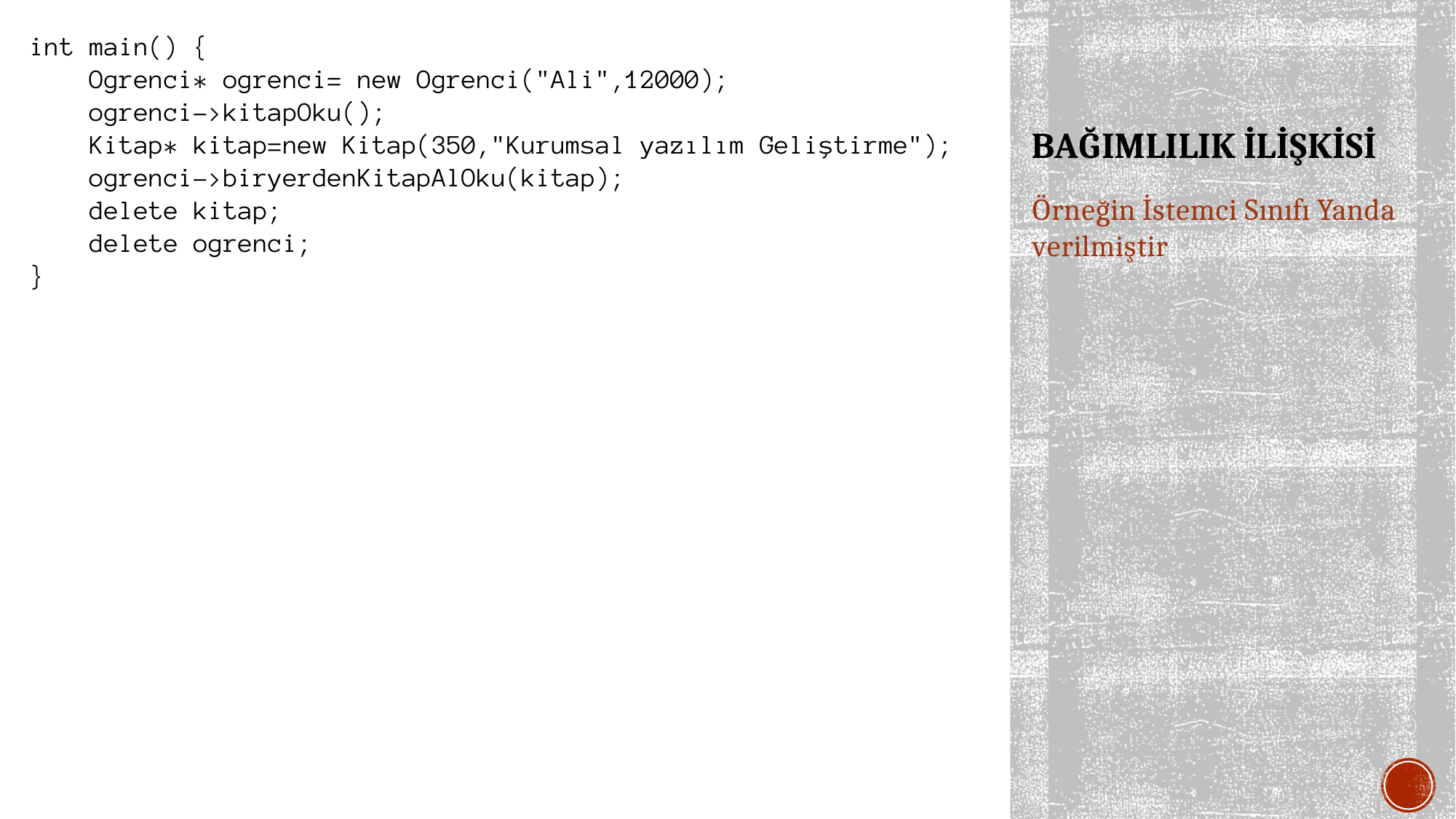

int main() {
    Ogrenci* ogrenci= new Ogrenci("Ali",12000);
    ogrenci->kitapOku();
    Kitap* kitap=new Kitap(350,"Kurumsal yazılım Geliştirme");
    ogrenci->biryerdenKitapAlOku(kitap);
    delete kitap;
    delete ogrenci;
}

# BAĞIMLILIK İLİŞKİSİ
Örneğin İstemci Sınıfı Yanda verilmiştir